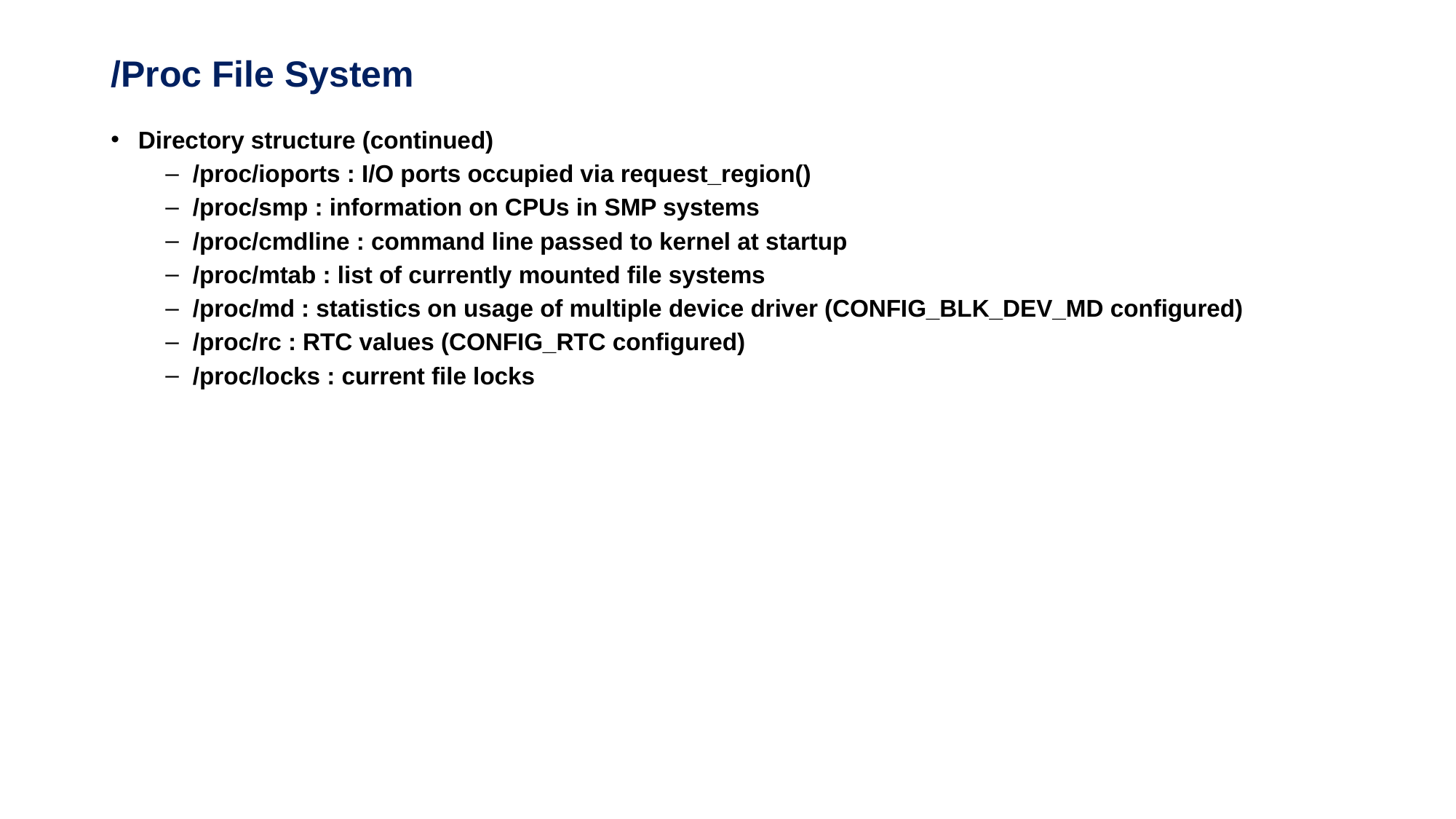

# /Proc File System
Directory structure (continued)
/proc/ioports : I/O ports occupied via request_region()
/proc/smp : information on CPUs in SMP systems
/proc/cmdline : command line passed to kernel at startup
/proc/mtab : list of currently mounted file systems
/proc/md : statistics on usage of multiple device driver (CONFIG_BLK_DEV_MD configured)
/proc/rc : RTC values (CONFIG_RTC configured)
/proc/locks : current file locks